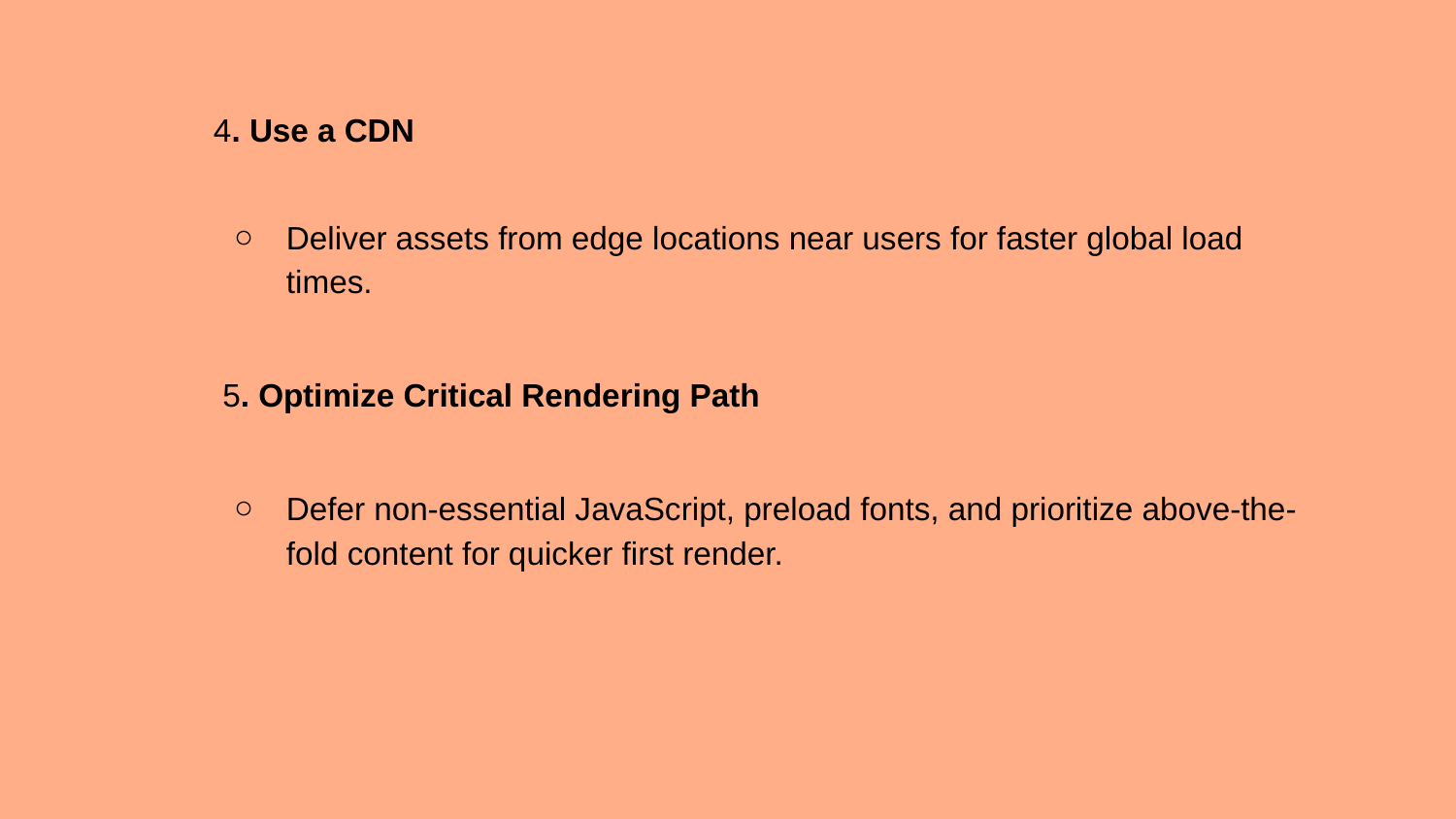

4. Use a CDN
Deliver assets from edge locations near users for faster global load times.
 5. Optimize Critical Rendering Path
Defer non-essential JavaScript, preload fonts, and prioritize above-the-fold content for quicker first render.